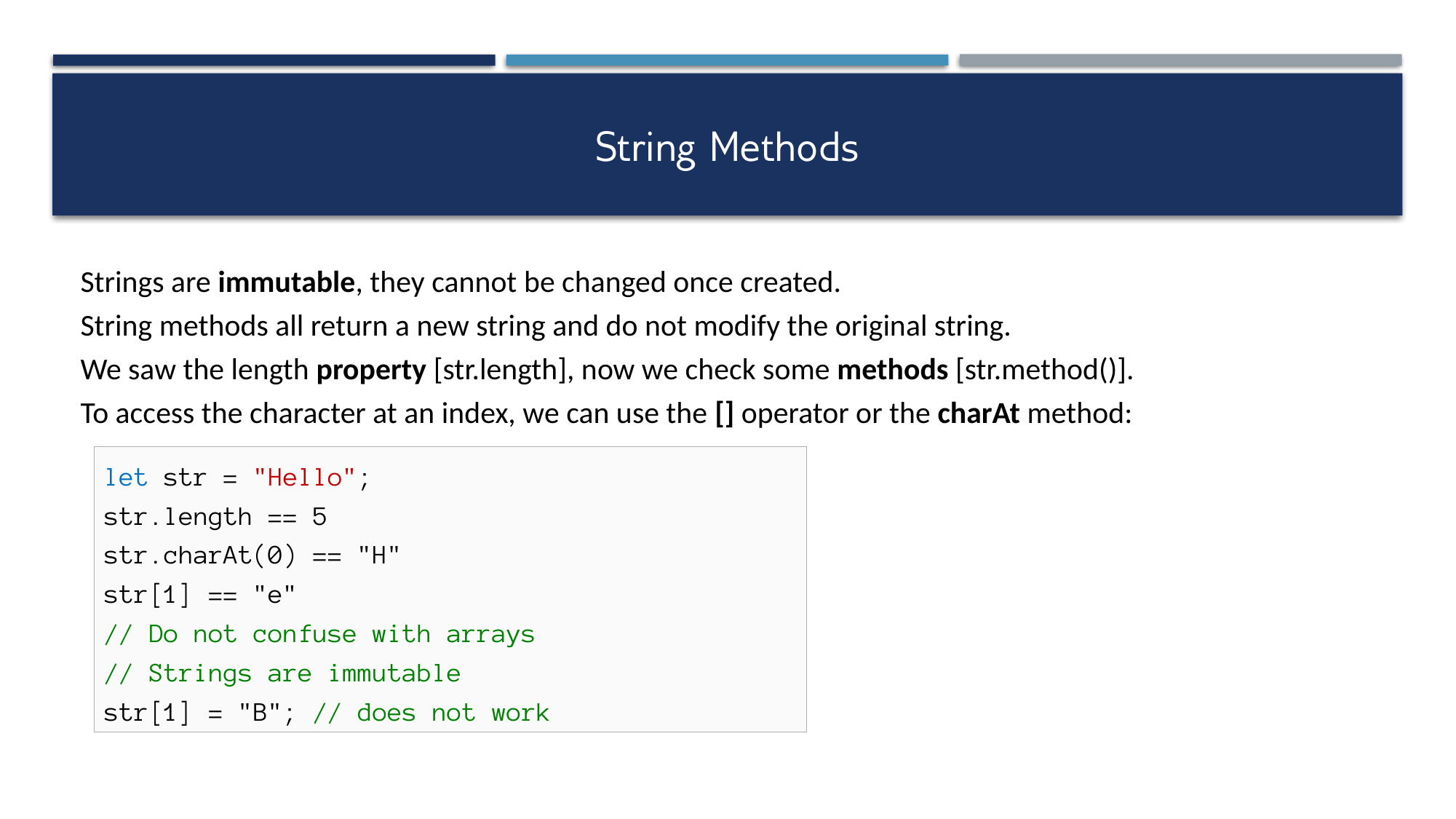

# String Methods
Strings are immutable, they cannot be changed once created.
String methods all return a new string and do not modify the original string.
We saw the length property [str.length], now we check some methods [str.method()].
To access the character at an index, we can use the [] operator or the charAt method:
let str = "Hello";
str.length == 5
str.charAt(0) == "H"
str[1] == "e"
// Do not confuse with arrays
// Strings are immutable
str[1] = "B"; // does not work